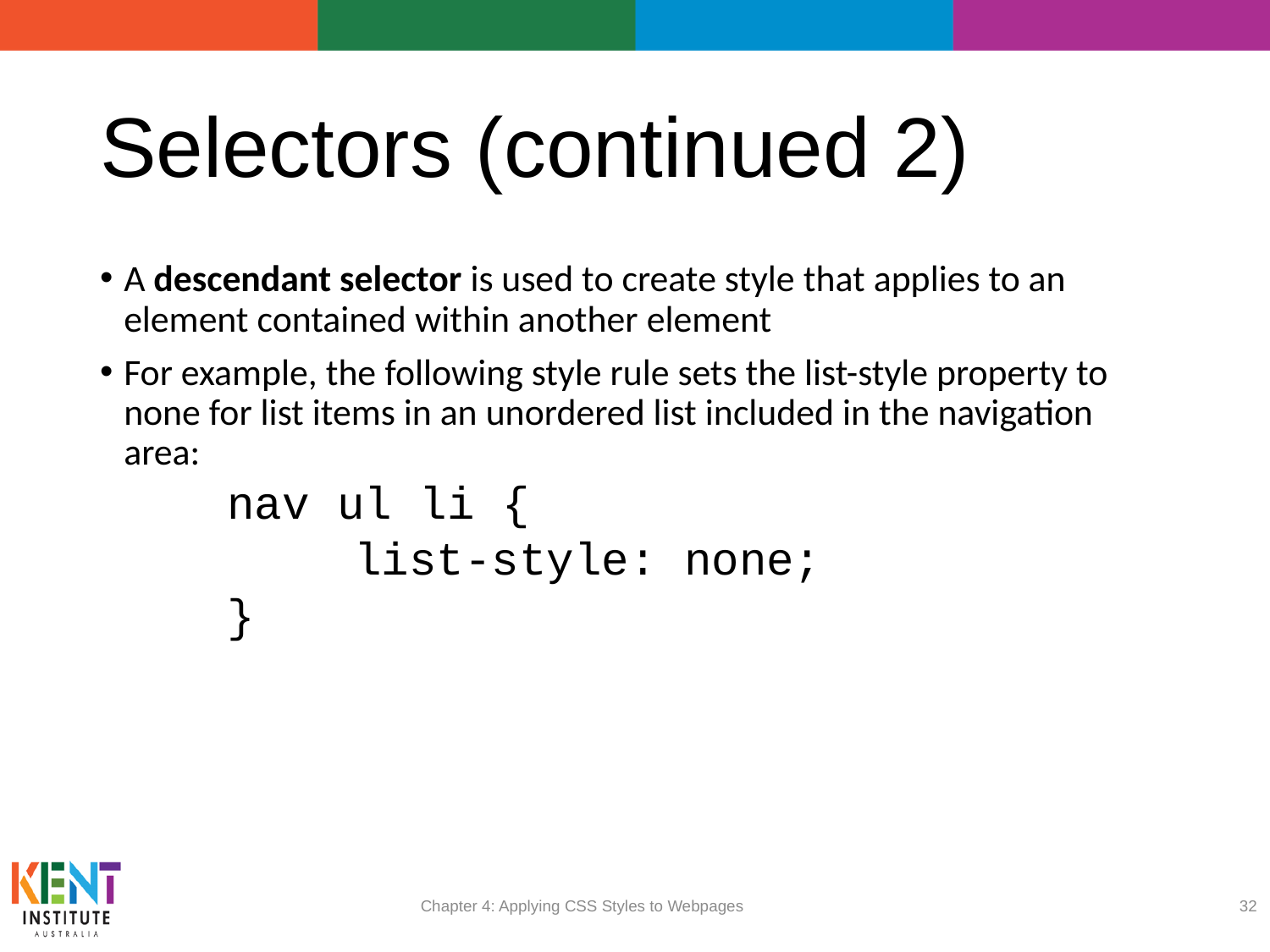

# Selectors (continued 2)
A descendant selector is used to create style that applies to an element contained within another element
For example, the following style rule sets the list-style property to none for list items in an unordered list included in the navigation area:
nav ul li {
	list-style: none;
}
Chapter 4: Applying CSS Styles to Webpages
32